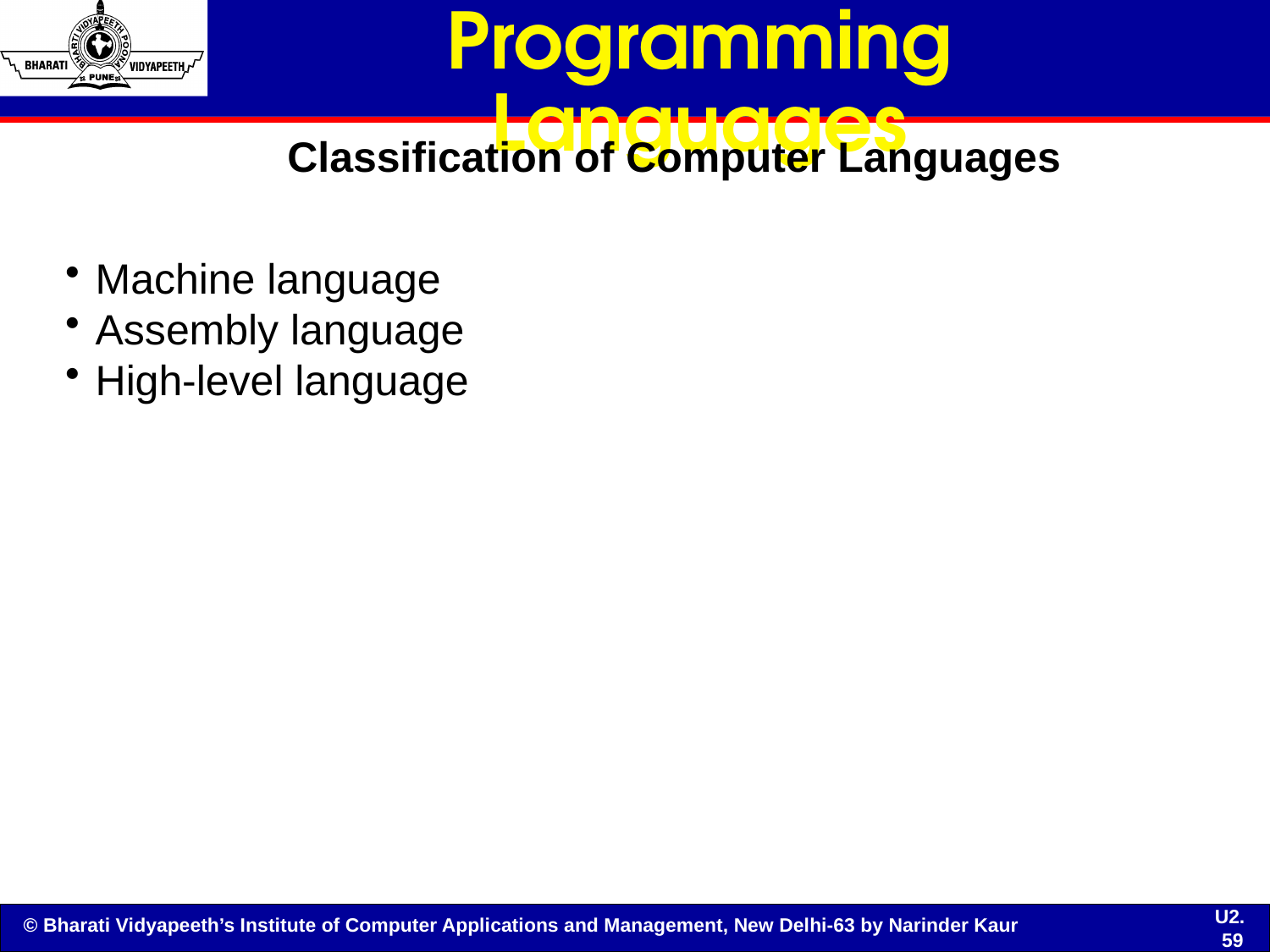

# Programming Languages
Classification of Computer Languages

Machine language
Assembly language
High-level language